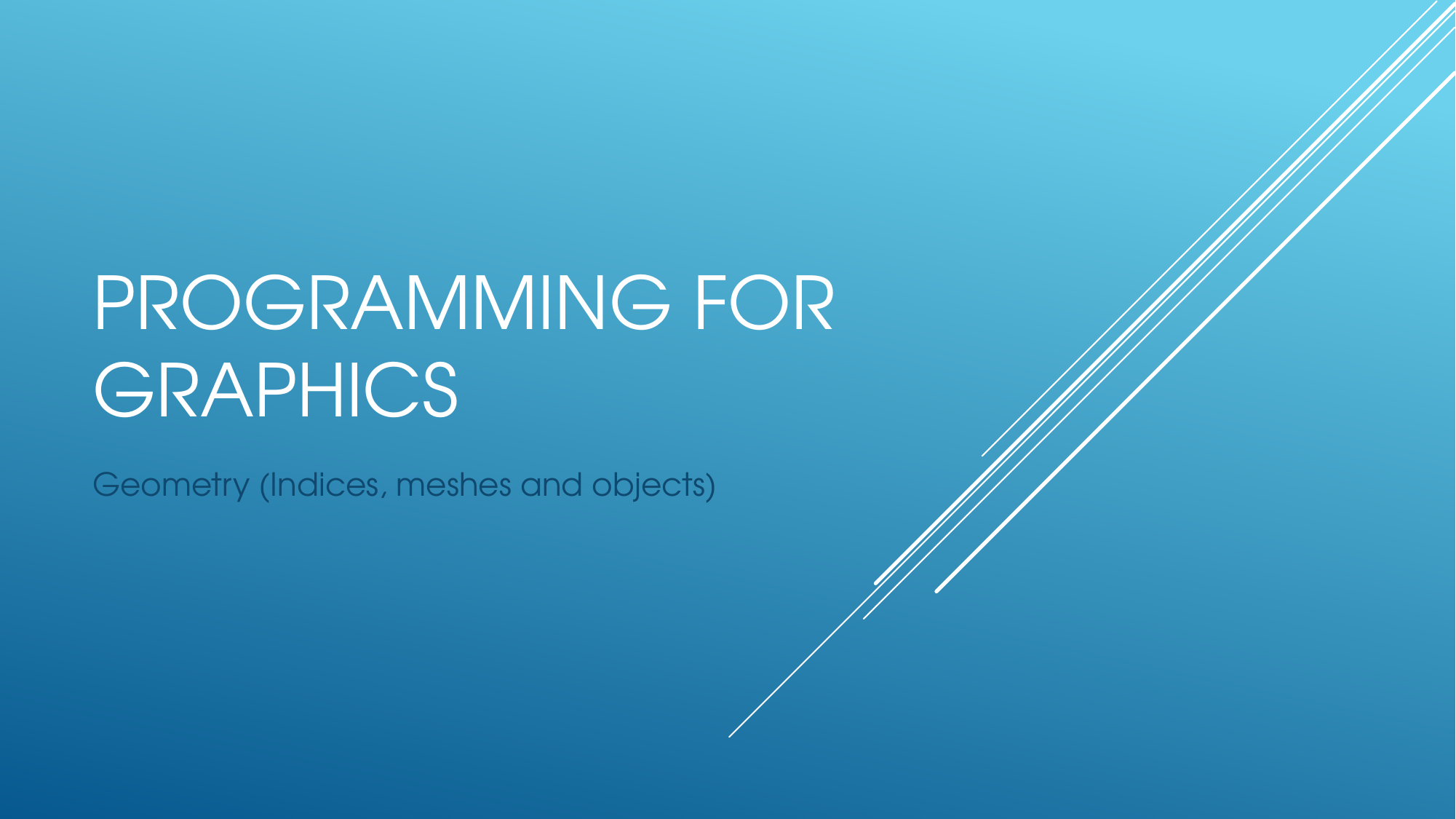

# Programming for Graphics
Geometry (Indices, meshes and objects)